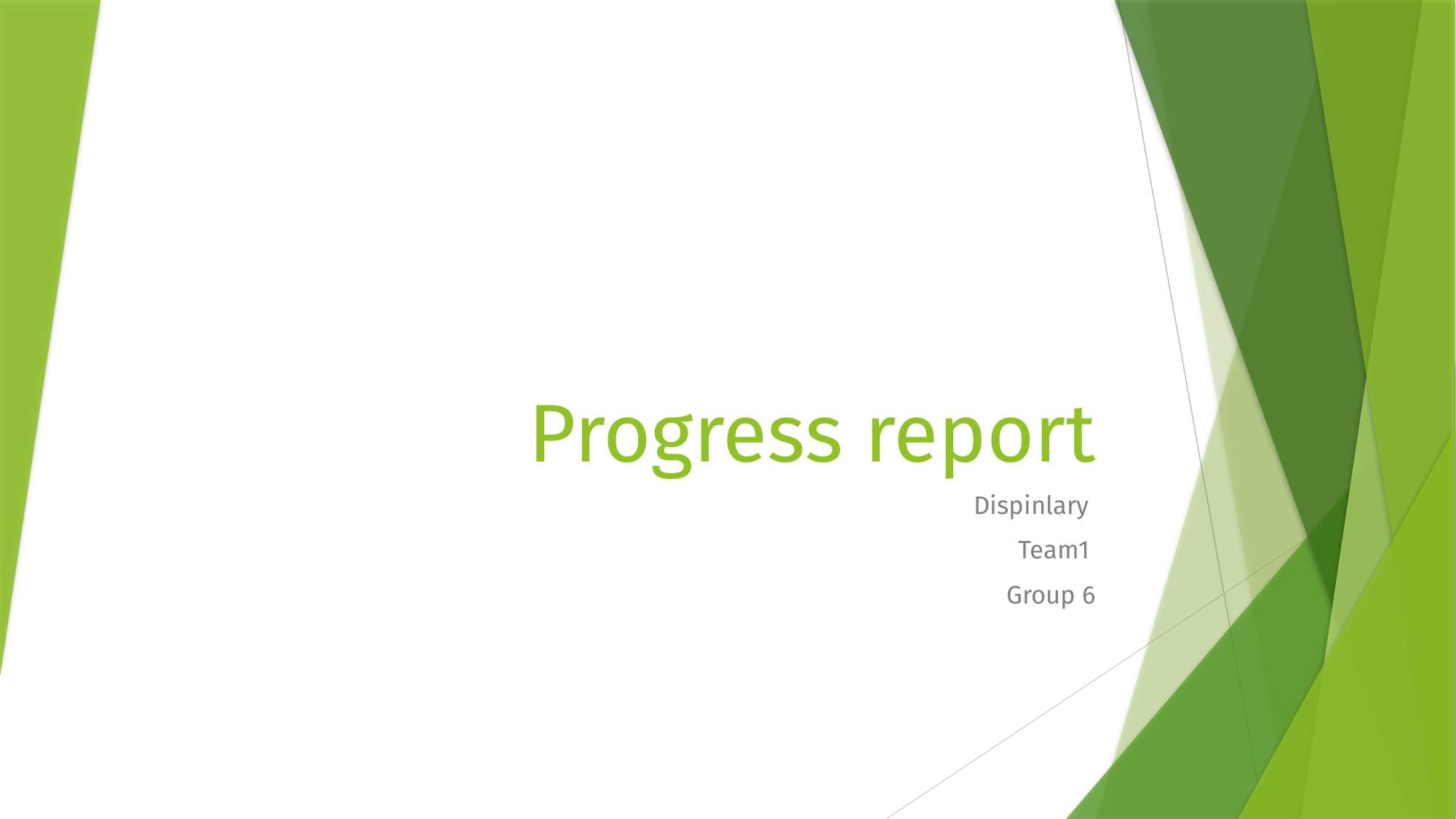

# Progress report
Dispinlary
Team1
Group 6